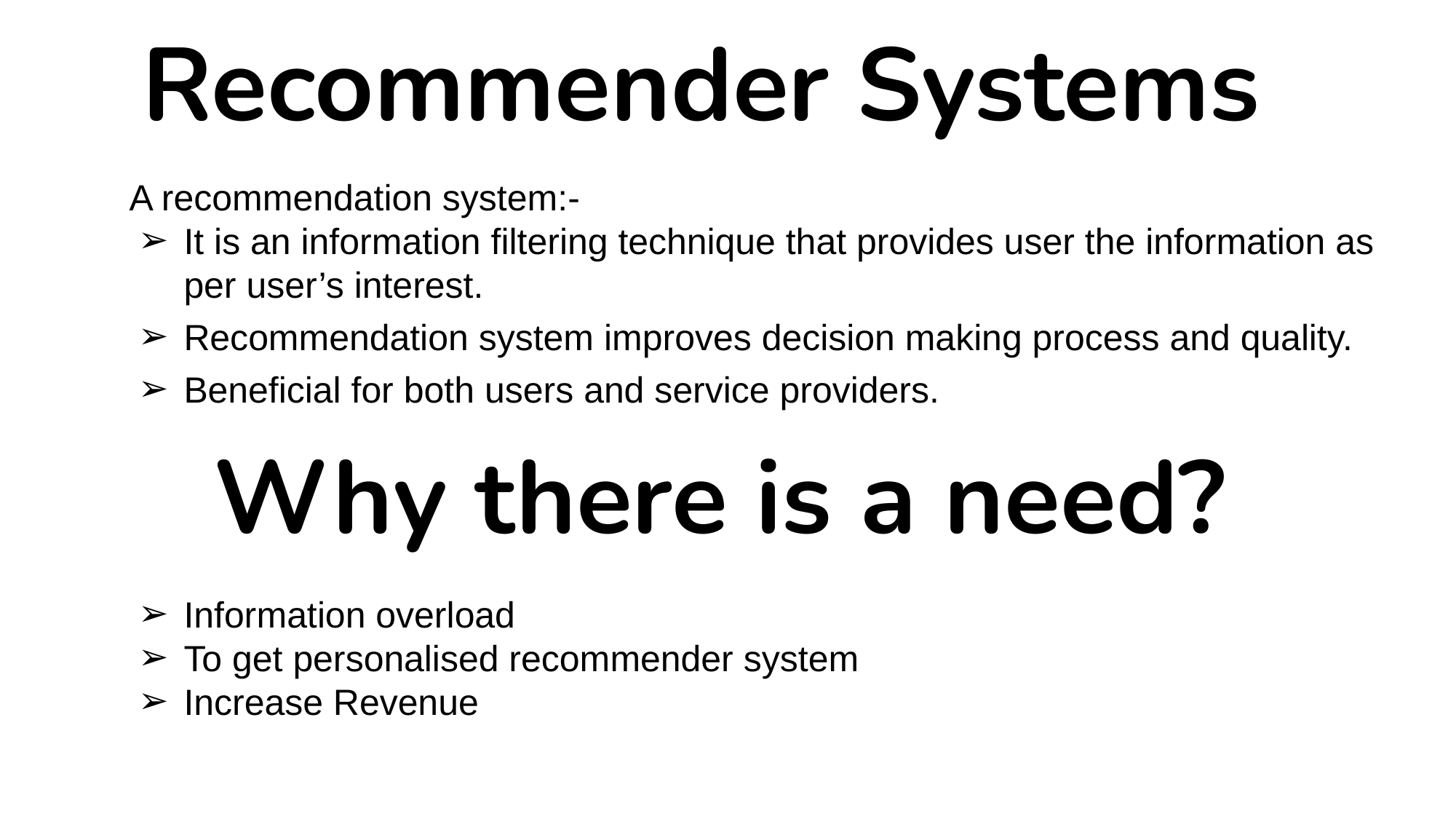

# Recommender Systems
A recommendation system:-
It is an information filtering technique that provides user the information as per user’s interest.
Recommendation system improves decision making process and quality.
Beneficial for both users and service providers.

Why there is a need?

Information overload
To get personalised recommender system
Increase Revenue